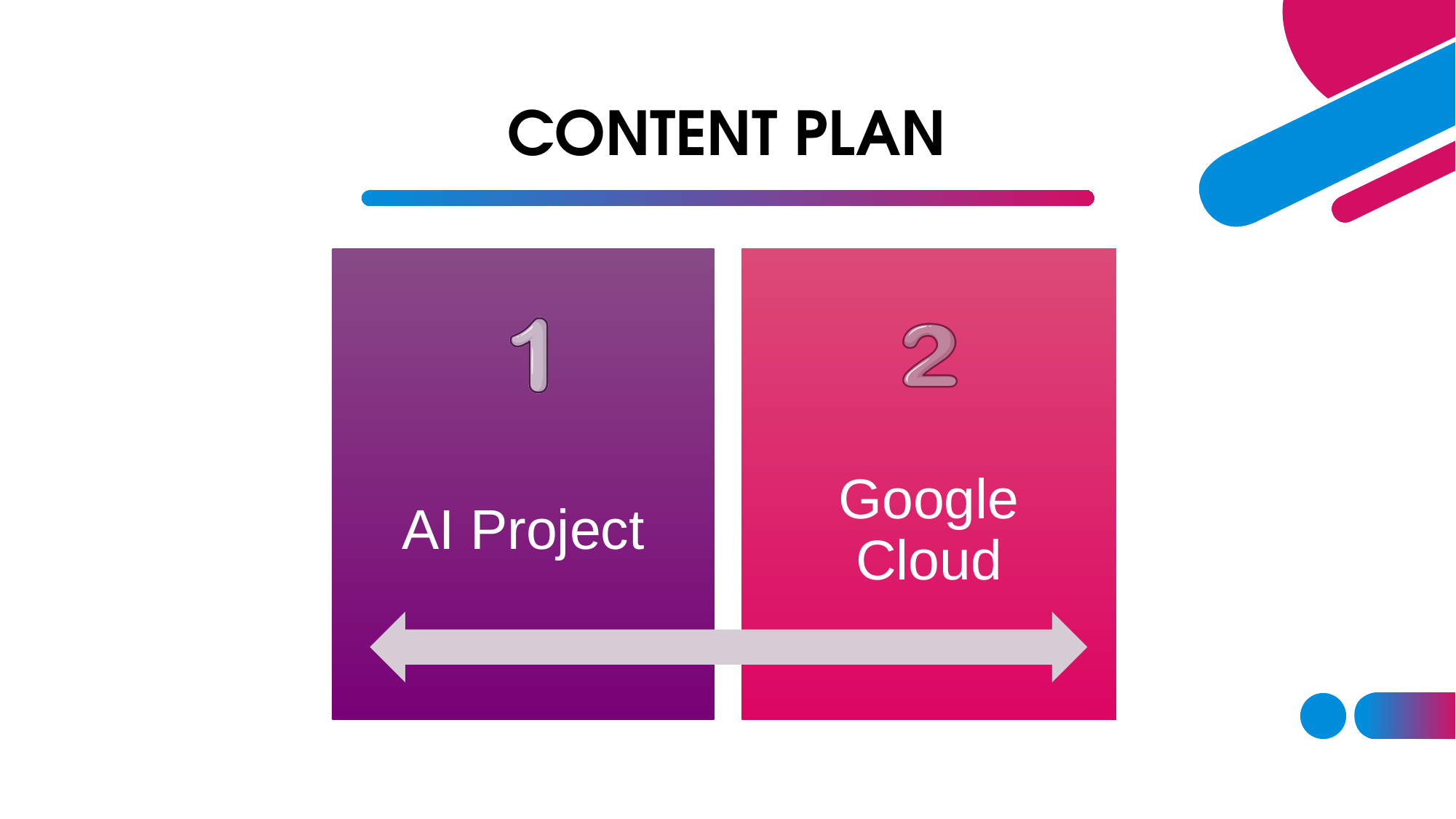

# CONTENT PLAN
AI Project
Google Cloud